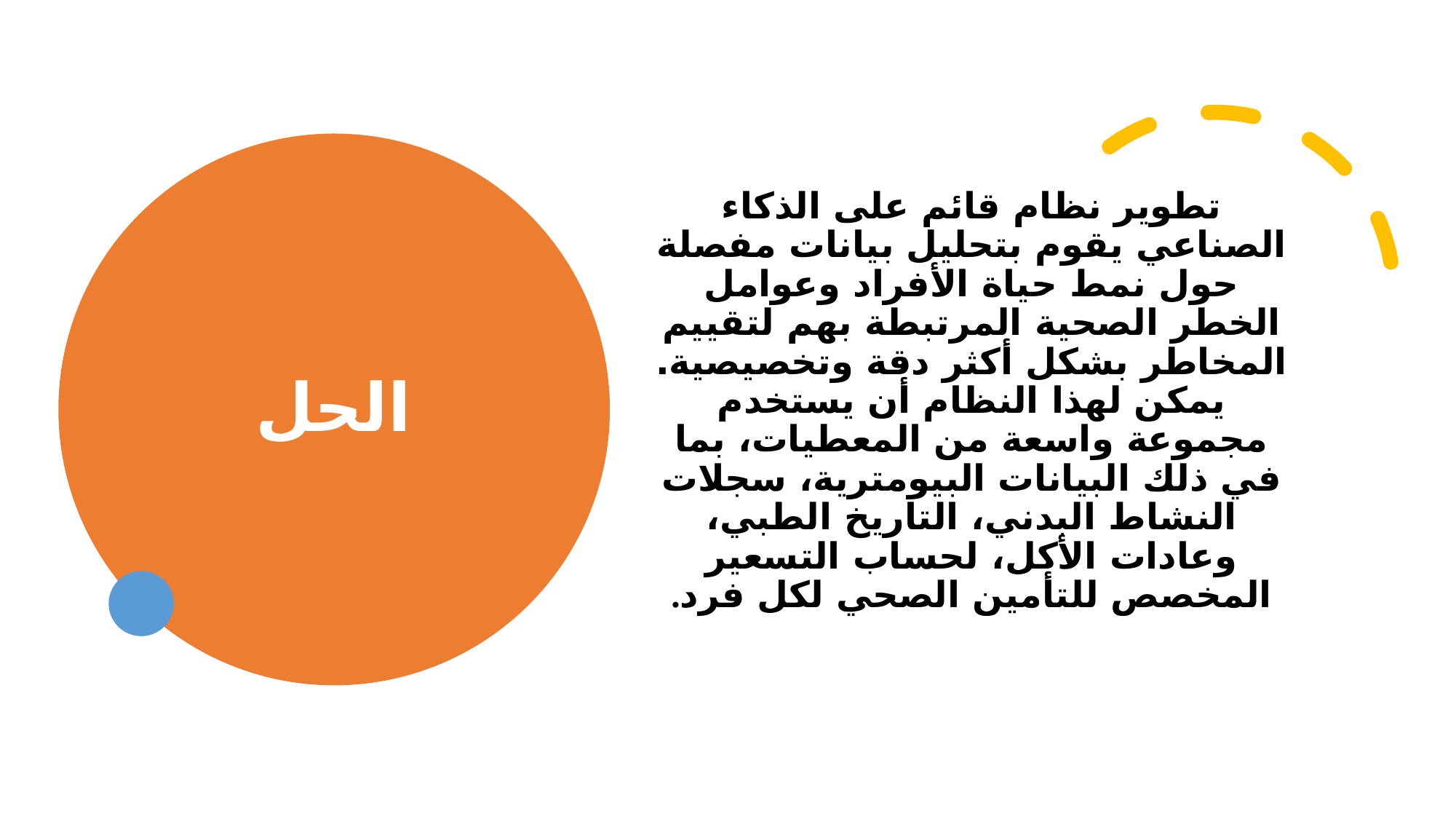

# الحل
تطوير نظام قائم على الذكاء الصناعي يقوم بتحليل بيانات مفصلة حول نمط حياة الأفراد وعوامل الخطر الصحية المرتبطة بهم لتقييم المخاطر بشكل أكثر دقة وتخصيصية. يمكن لهذا النظام أن يستخدم مجموعة واسعة من المعطيات، بما في ذلك البيانات البيومترية، سجلات النشاط البدني، التاريخ الطبي، وعادات الأكل، لحساب التسعير المخصص للتأمين الصحي لكل فرد.